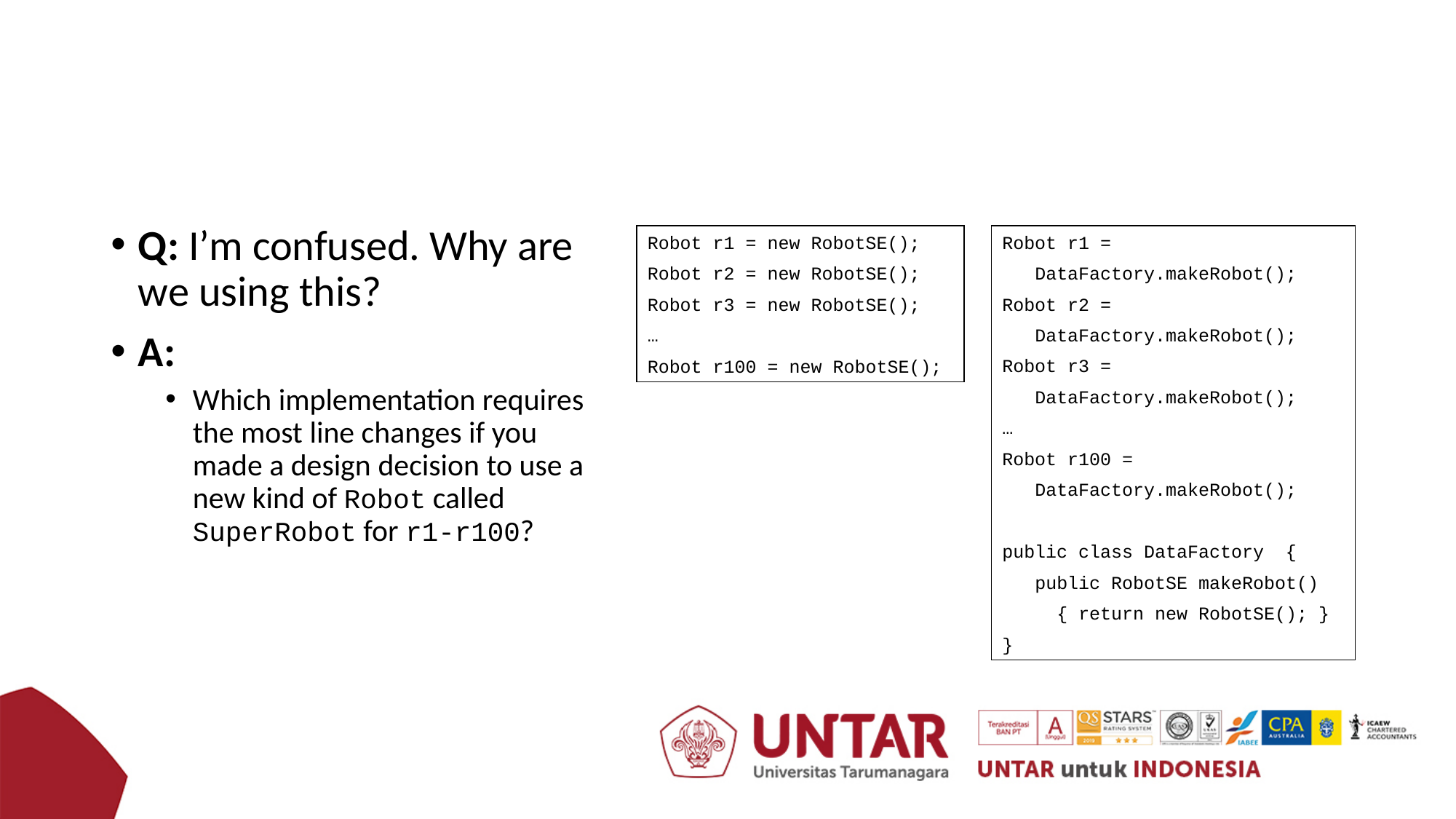

#
Q: I’m confused. Why are we using this?
A:
Which implementation requires the most line changes if you made a design decision to use a new kind of Robot called SuperRobot for r1-r100?

Robot r1 = new RobotSE();
Robot r2 = new RobotSE();
Robot r3 = new RobotSE();
…
Robot r100 = new RobotSE();
Robot r1 =
   DataFactory.makeRobot();
Robot r2 =
   DataFactory.makeRobot();
Robot r3 =
   DataFactory.makeRobot();
…
Robot r100 =
   DataFactory.makeRobot();

public class DataFactory  {
   public RobotSE makeRobot()
     { return new RobotSE(); }
}